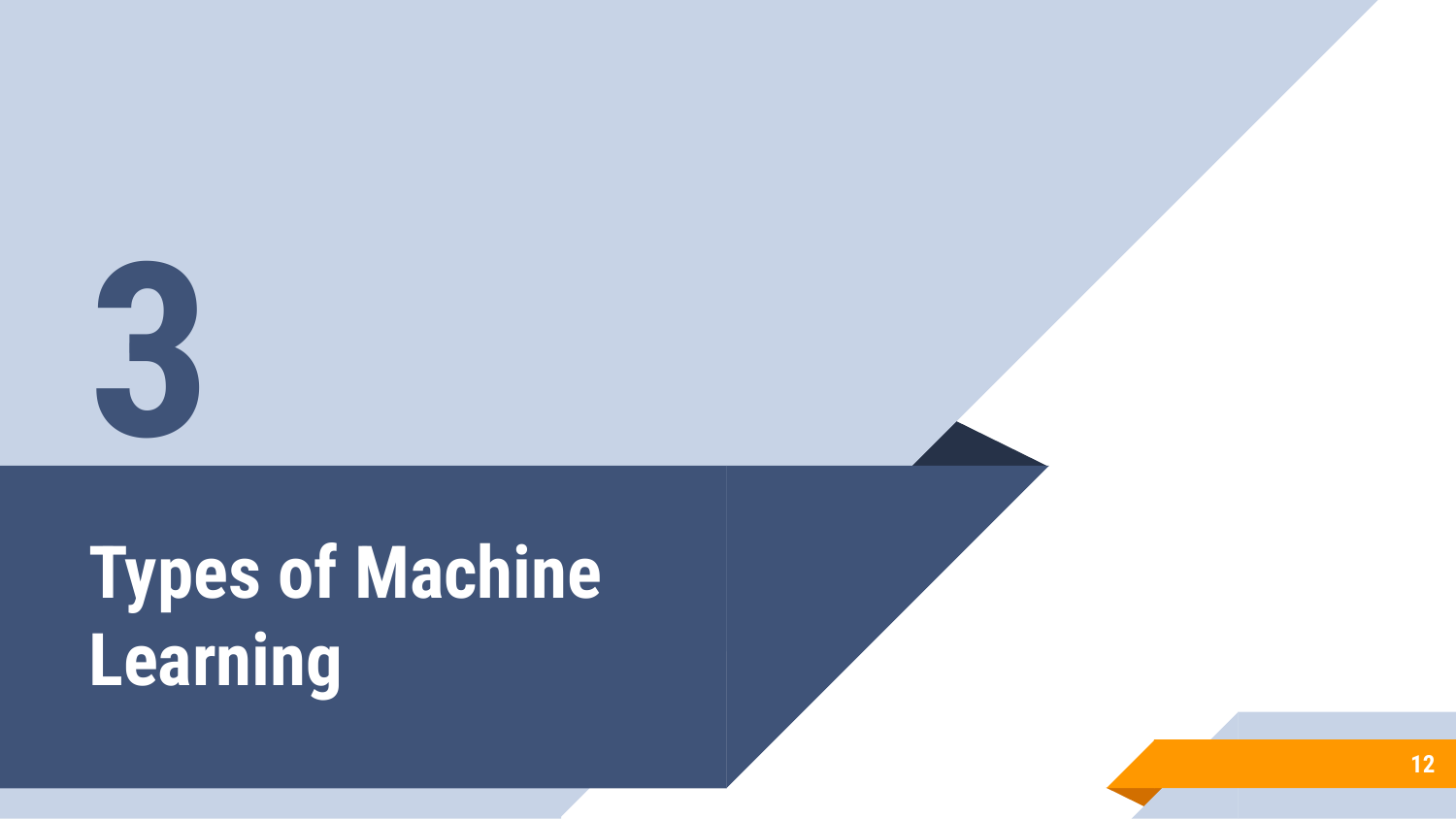

3
# Types of Machine Learning
12